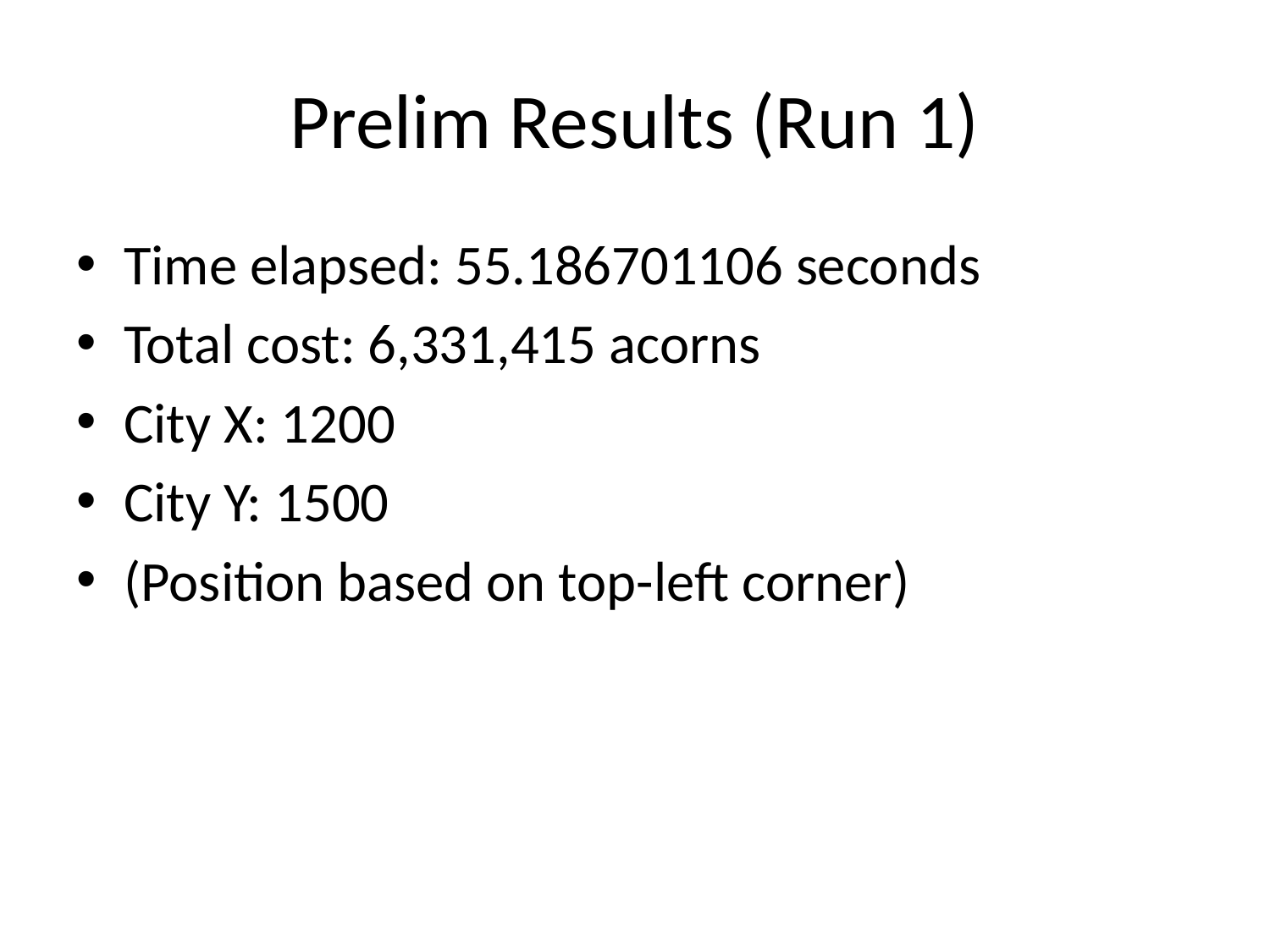

# Prelim Results (Run 1)
Time elapsed: 55.186701106 seconds
Total cost: 6,331,415 acorns
City X: 1200
City Y: 1500
(Position based on top-left corner)